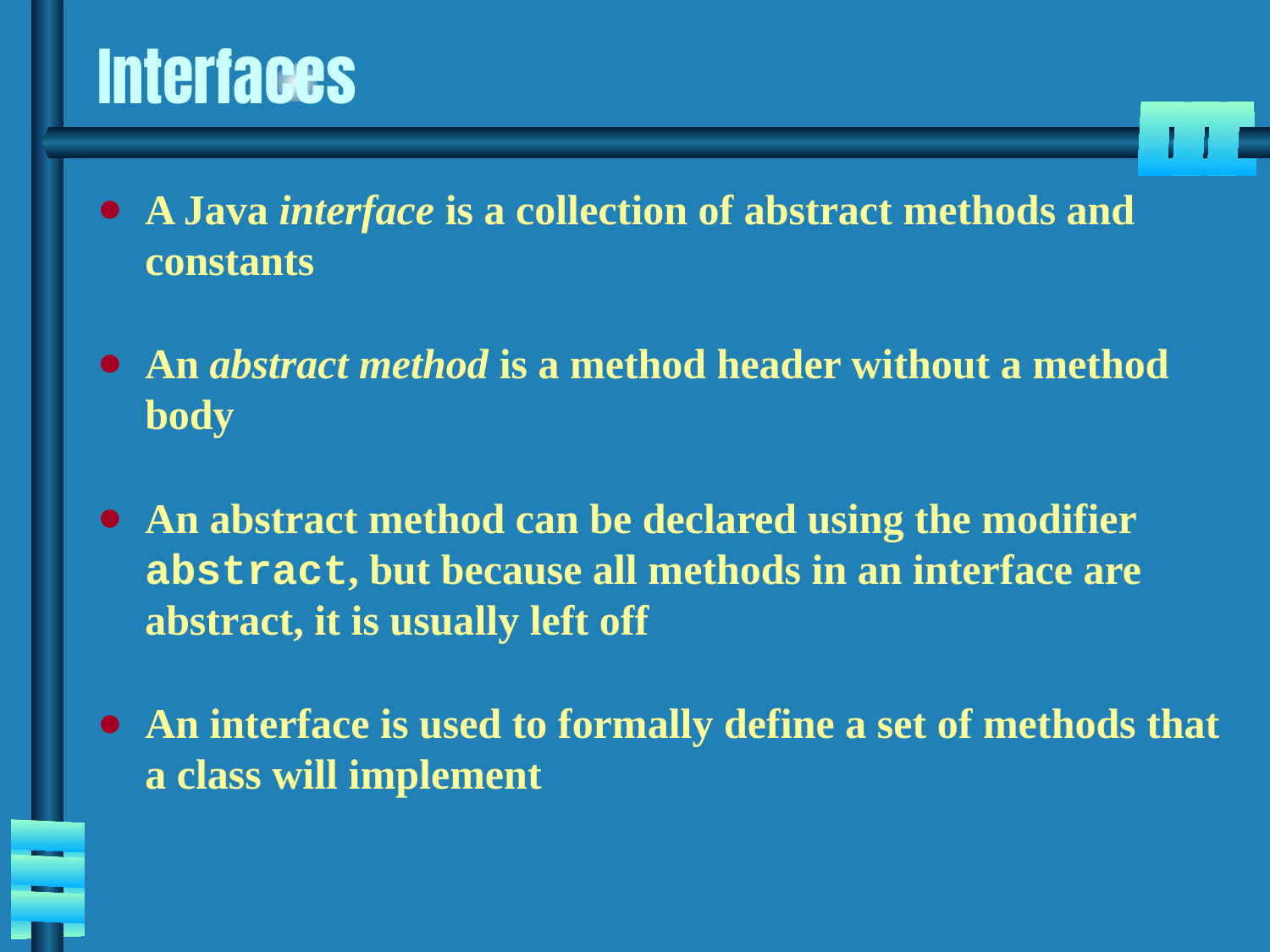

# Interfaces
A Java interface is a collection of abstract methods and constants

An abstract method is a method header without a method body

An abstract method can be declared using the modifier abstract, but because all methods in an interface are abstract, it is usually left off

An interface is used to formally define a set of methods that a class will implement